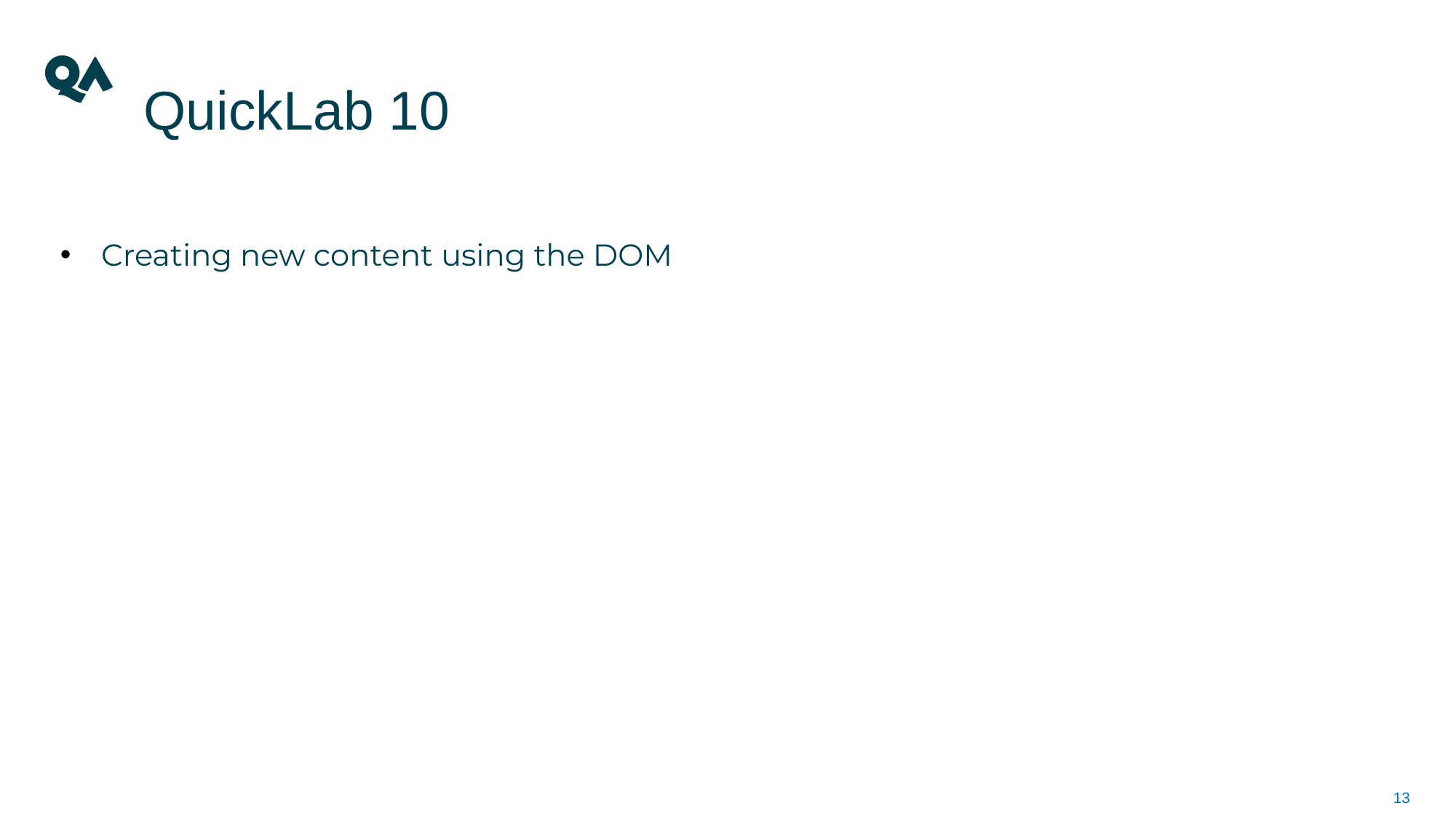

# QuickLab 10
Creating new content using the DOM